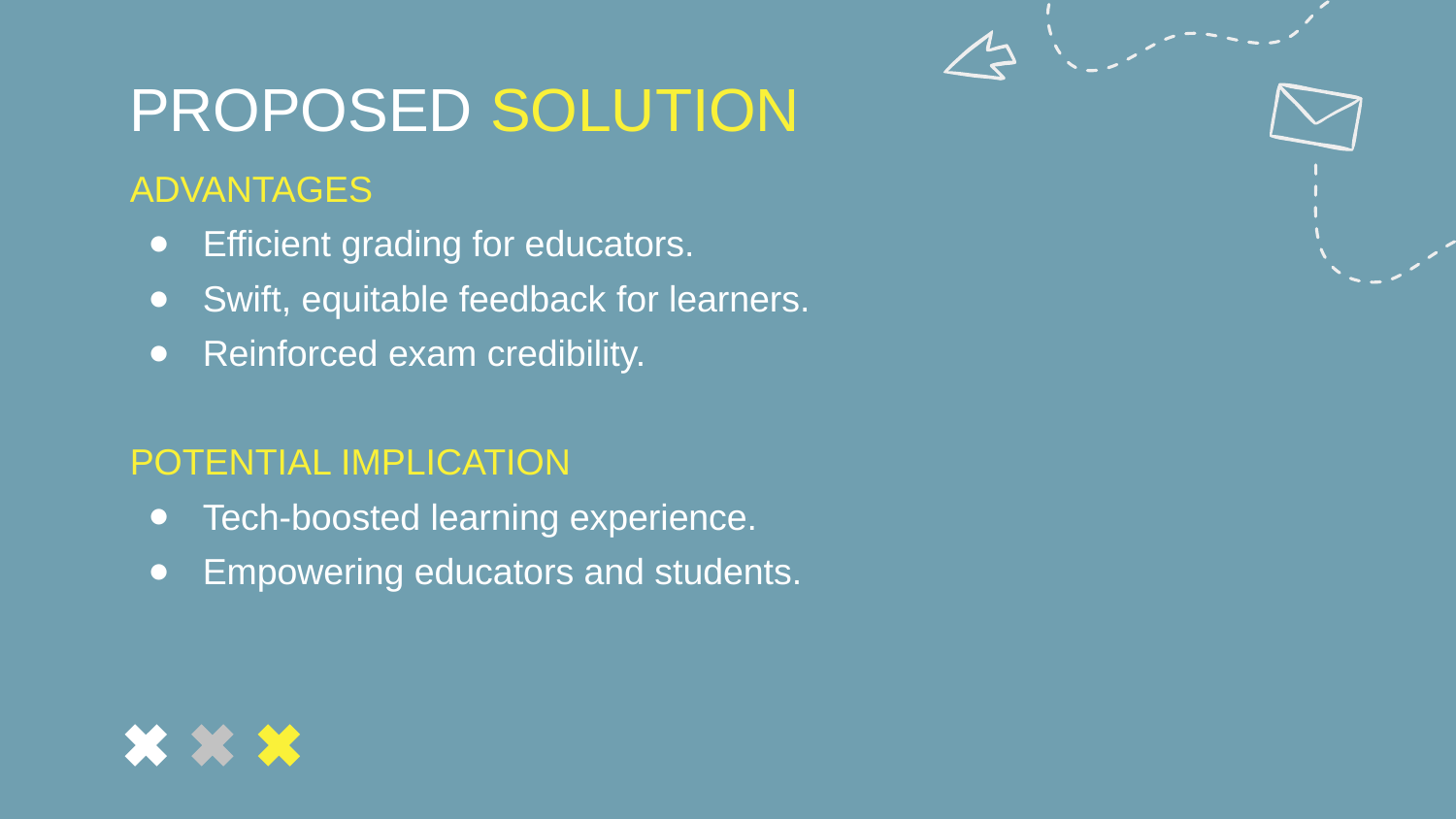

# PROPOSED SOLUTION
ADVANTAGES
Efficient grading for educators.
Swift, equitable feedback for learners.
Reinforced exam credibility.

POTENTIAL IMPLICATION
Tech-boosted learning experience.
Empowering educators and students.